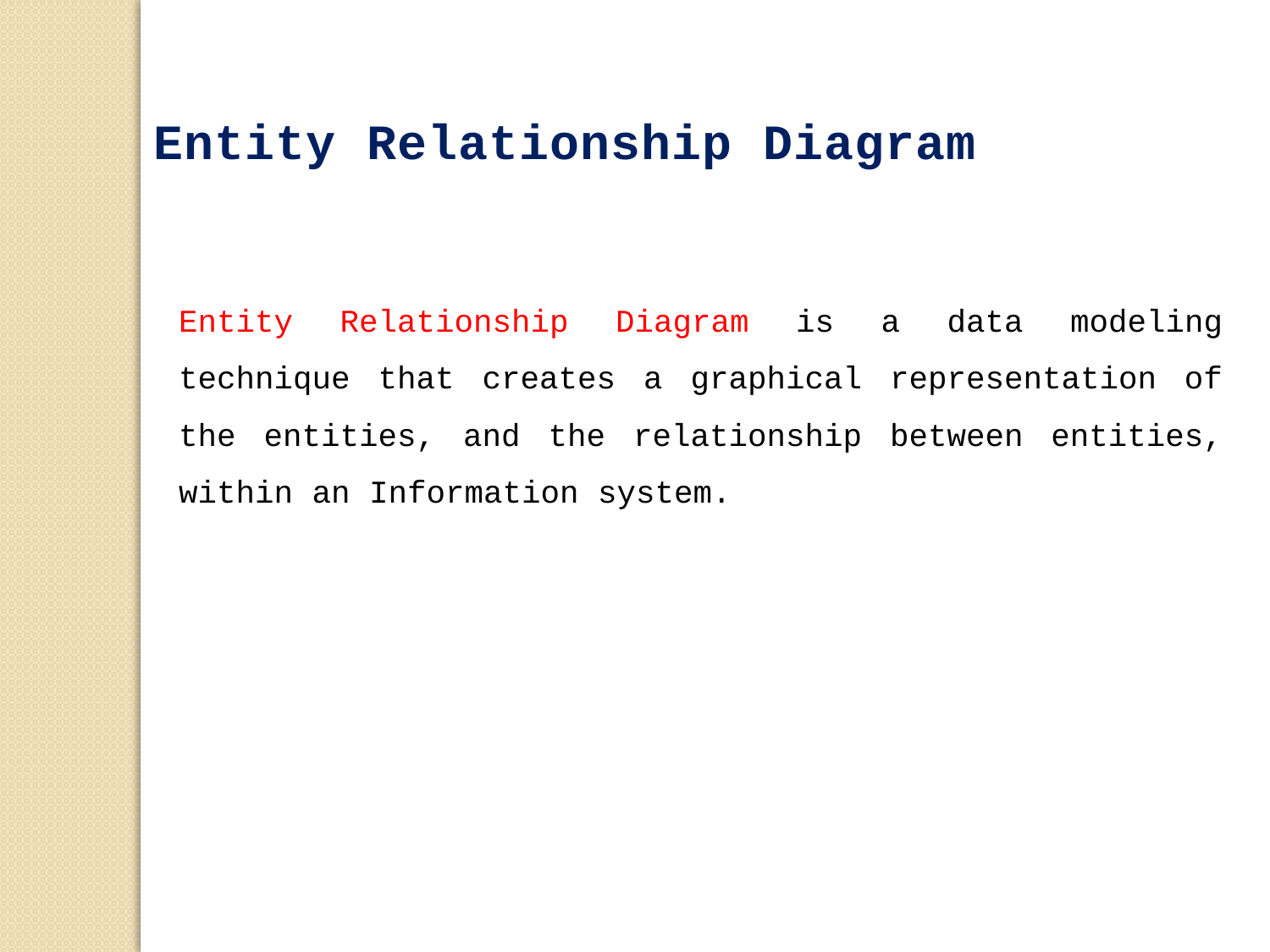

Entity Relationship Diagram
Entity Relationship Diagram is a data modeling technique that creates a graphical representation of the entities, and the relationship between entities, within an Information system.